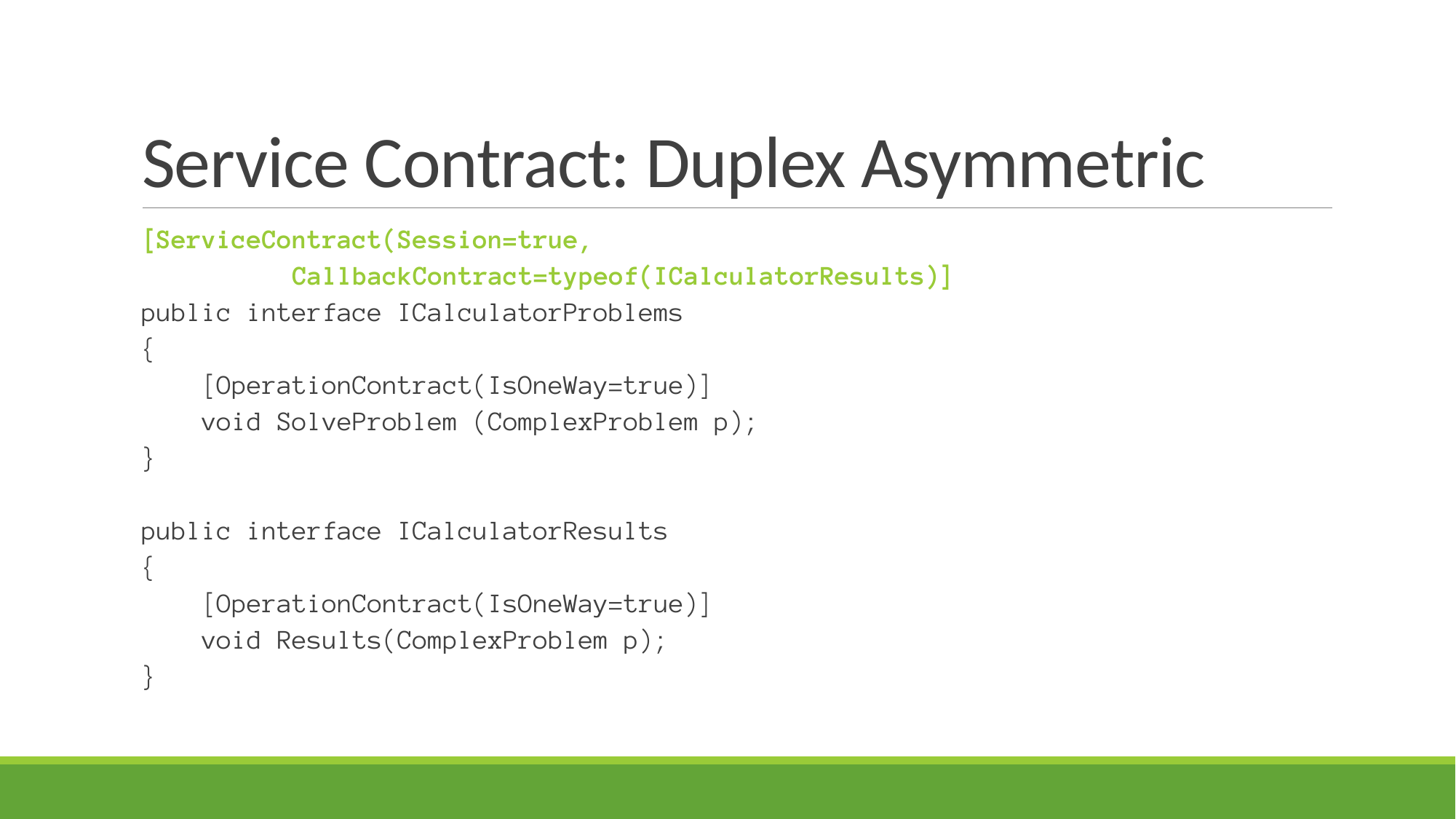

# Service Contract: Duplex Asymmetric
[ServiceContract(Session=true,
          CallbackContract=typeof(ICalculatorResults)]
public interface ICalculatorProblems
{
    [OperationContract(IsOneWay=true)]
    void SolveProblem (ComplexProblem p);
}

public interface ICalculatorResults
{
    [OperationContract(IsOneWay=true)]
    void Results(ComplexProblem p);
}